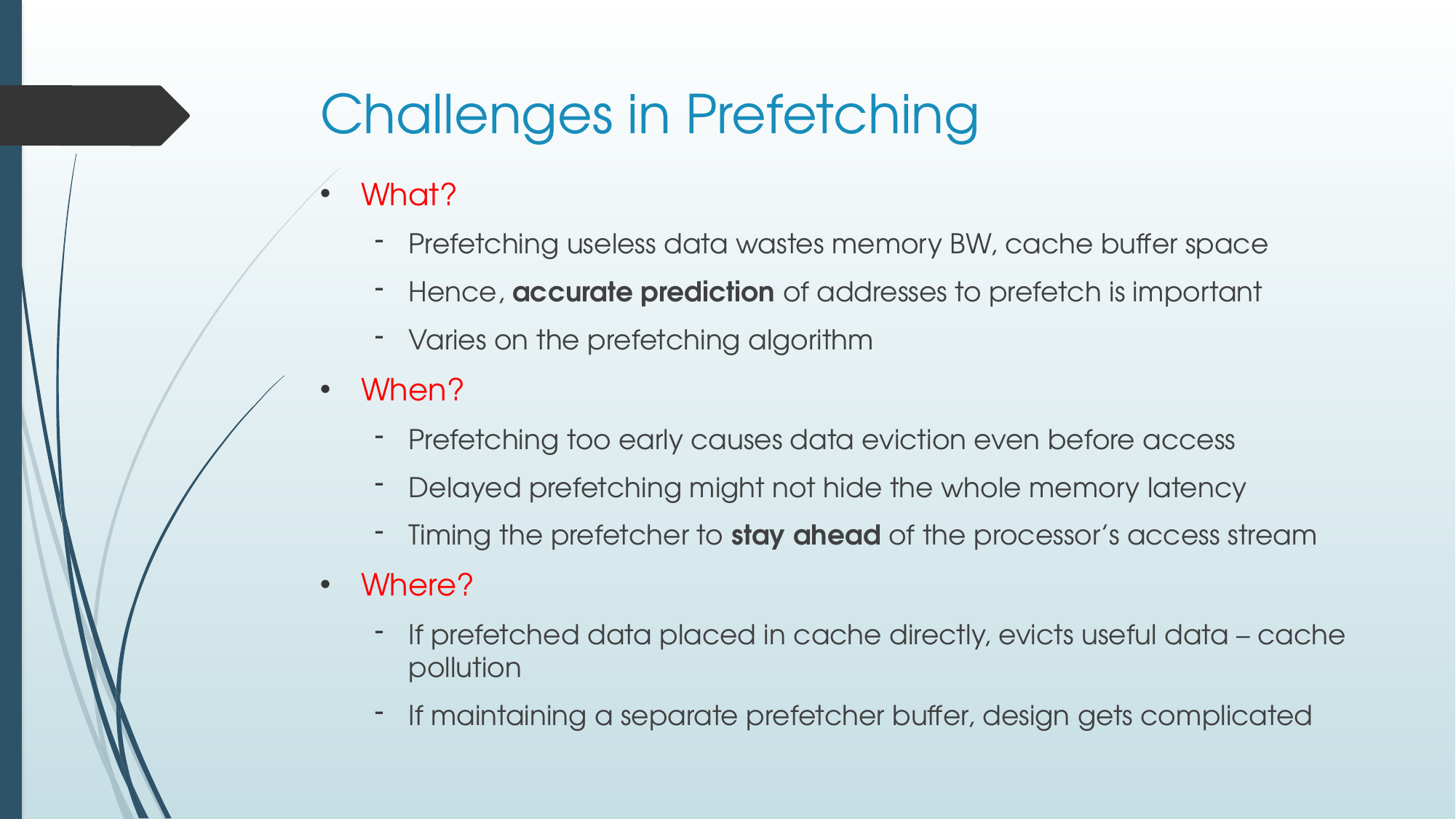

# Challenges in Prefetching
What?
Prefetching useless data wastes memory BW, cache buffer space
Hence, accurate prediction of addresses to prefetch is important
Varies on the prefetching algorithm
When?
Prefetching too early causes data eviction even before access
Delayed prefetching might not hide the whole memory latency
Timing the prefetcher to stay ahead of the processor’s access stream
Where?
If prefetched data placed in cache directly, evicts useful data – cache pollution
If maintaining a separate prefetcher buffer, design gets complicated